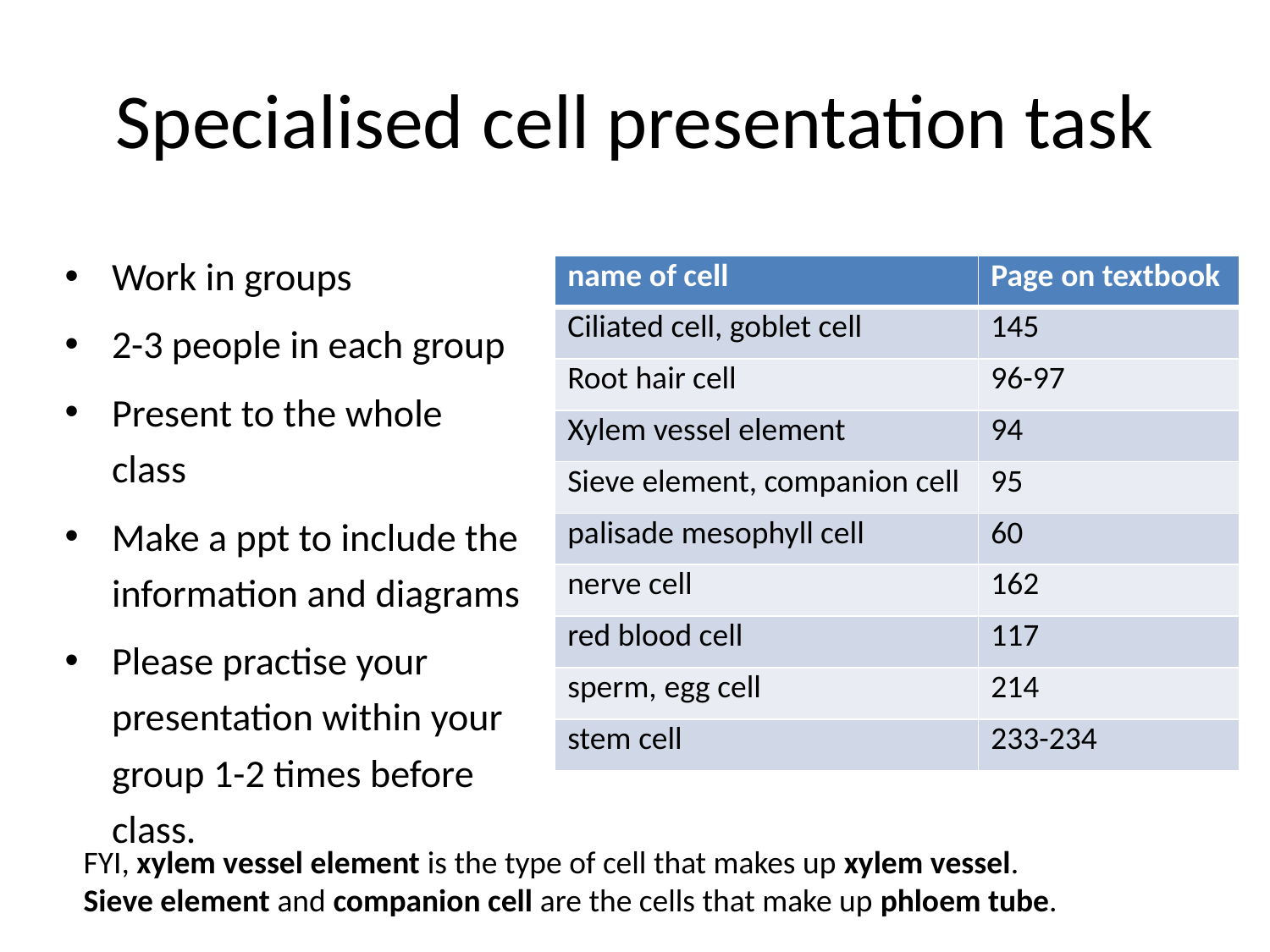

# Specialised cell presentation task
Work in groups
2-3 people in each group
Present to the whole class
Make a ppt to include the information and diagrams
Please practise your presentation within your group 1-2 times before class.
| name of cell | Page on textbook |
| --- | --- |
| Ciliated cell, goblet cell | 145 |
| Root hair cell | 96-97 |
| Xylem vessel element | 94 |
| Sieve element, companion cell | 95 |
| palisade mesophyll cell | 60 |
| nerve cell | 162 |
| red blood cell | 117 |
| sperm, egg cell | 214 |
| stem cell | 233-234 |
FYI, xylem vessel element is the type of cell that makes up xylem vessel.
Sieve element and companion cell are the cells that make up phloem tube.